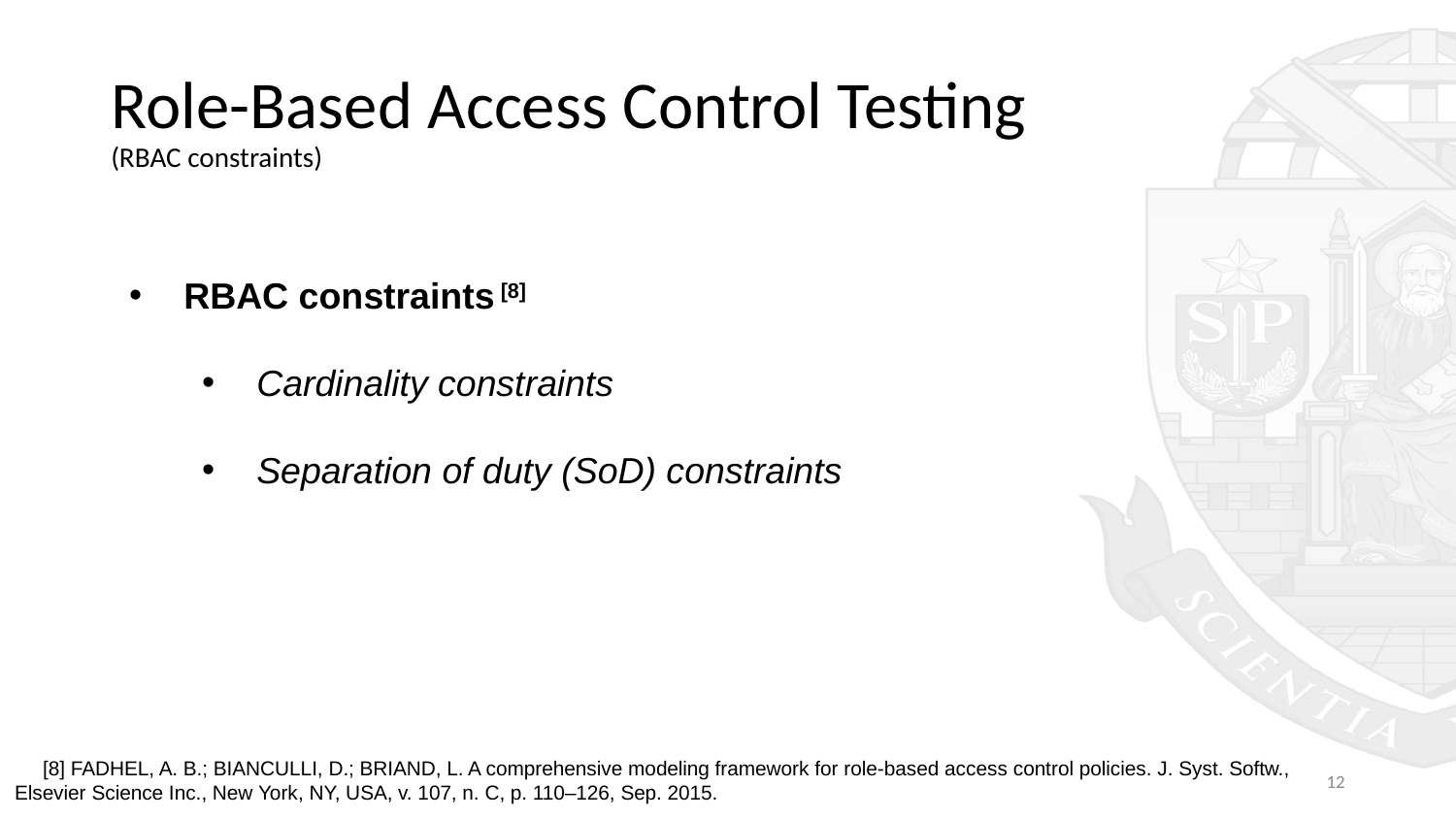

# Role-Based Access Control Testing
(RBAC constraints)
RBAC constraints [8]
Cardinality constraints
Separation of duty (SoD) constraints
[8] FADHEL, A. B.; BIANCULLI, D.; BRIAND, L. A comprehensive modeling framework for role-based access control policies. J. Syst. Softw., Elsevier Science Inc., New York, NY, USA, v. 107, n. C, p. 110–126, Sep. 2015.
12